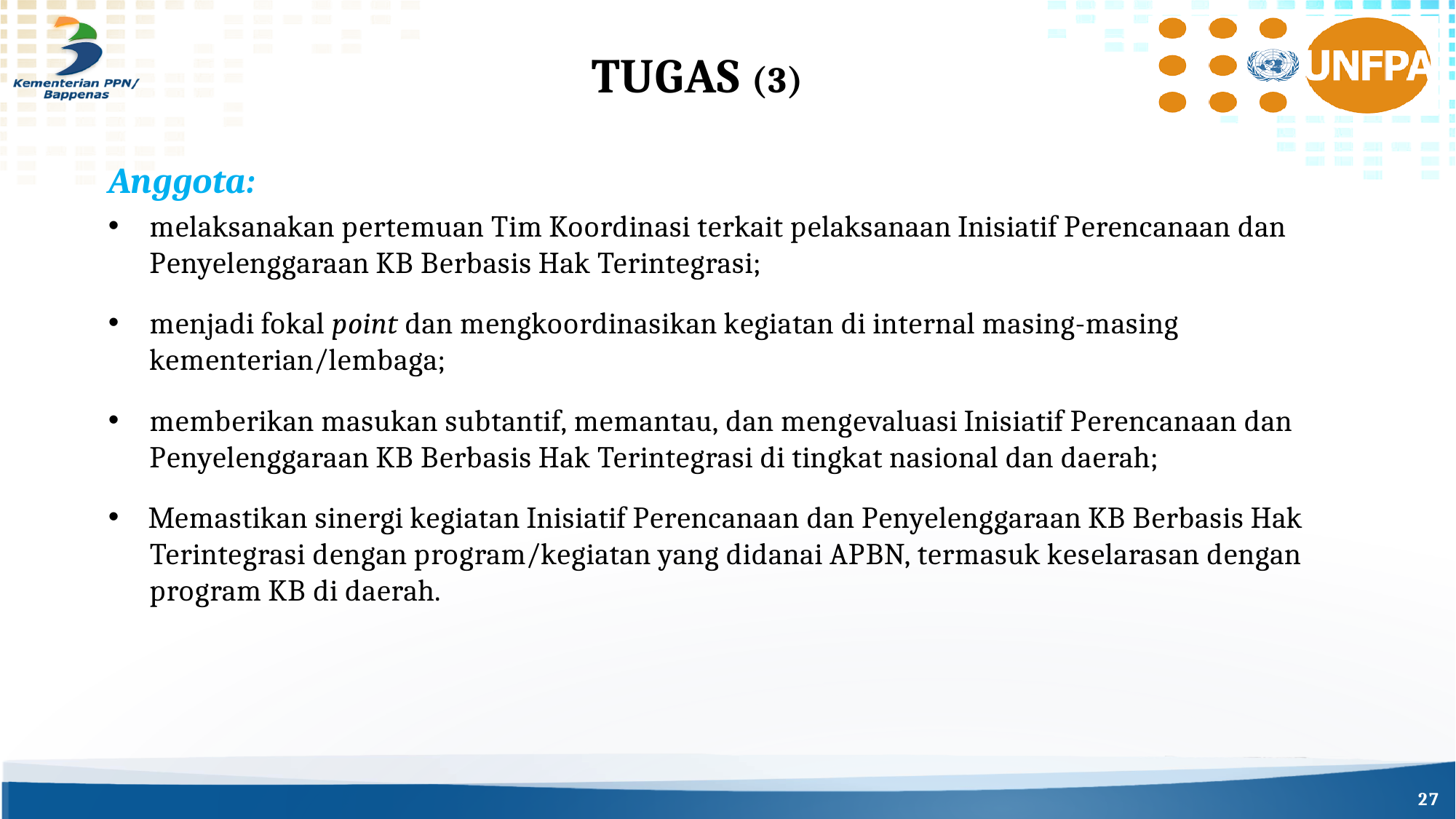

# TUGAS (3)
Anggota:
melaksanakan pertemuan Tim Koordinasi terkait pelaksanaan Inisiatif Perencanaan dan Penyelenggaraan KB Berbasis Hak Terintegrasi;
menjadi fokal point dan mengkoordinasikan kegiatan di internal masing-masing kementerian/lembaga;
memberikan masukan subtantif, memantau, dan mengevaluasi Inisiatif Perencanaan dan Penyelenggaraan KB Berbasis Hak Terintegrasi di tingkat nasional dan daerah;
Memastikan sinergi kegiatan Inisiatif Perencanaan dan Penyelenggaraan KB Berbasis Hak Terintegrasi dengan program/kegiatan yang didanai APBN, termasuk keselarasan dengan program KB di daerah.